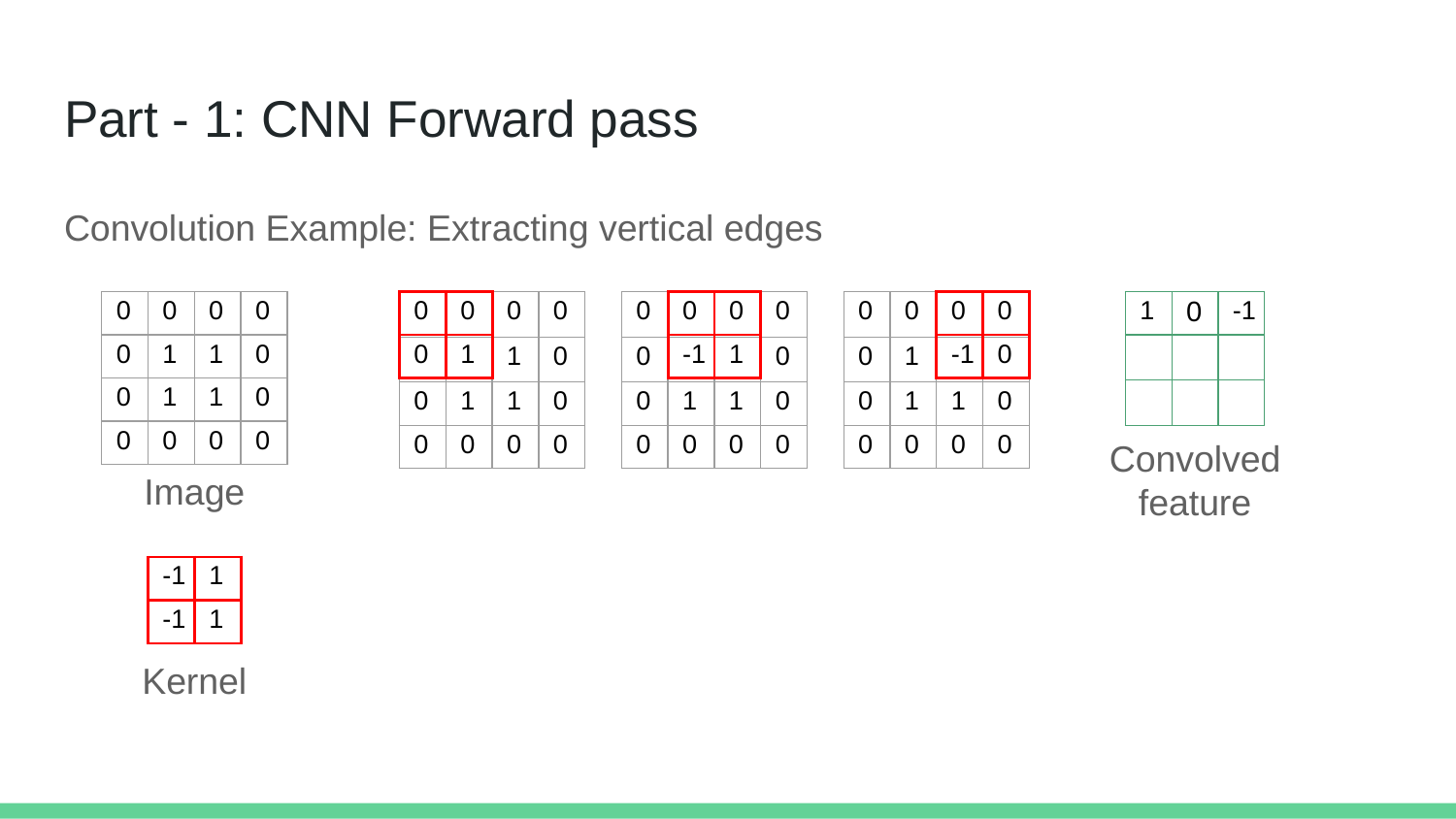

# Part - 1: CNN Forward pass

Convolution Example: Extracting vertical edges
| 0 | 0 | 0 | 0 |
| --- | --- | --- | --- |
| 0 | 1 | 1 | 0 |
| 0 | 1 | 1 | 0 |
| 0 | 0 | 0 | 0 |
|  |  | 0 | 0 |
| --- | --- | --- | --- |
|  |  | 1 | 0 |
| 0 | 1 | 1 | 0 |
| 0 | 0 | 0 | 0 |
| 0 | 0 |
| --- | --- |
| 0 | 1 |
| 0 |  |  | 0 |
| --- | --- | --- | --- |
| 0 |  |  | 0 |
| 0 | 1 | 1 | 0 |
| 0 | 0 | 0 | 0 |
| 0 | 0 |
| --- | --- |
| -1 | 1 |
| 0 | 0 |  |  |
| --- | --- | --- | --- |
| 0 | 1 |  |  |
| 0 | 1 | 1 | 0 |
| 0 | 0 | 0 | 0 |
| 0 | 0 |
| --- | --- |
| -1 | 0 |
| 1 | 0 | -1 |
| --- | --- | --- |
|  |  |  |
|  |  |  |
Convolved feature
Image
| -1 | 1 |
| --- | --- |
| -1 | 1 |
Kernel